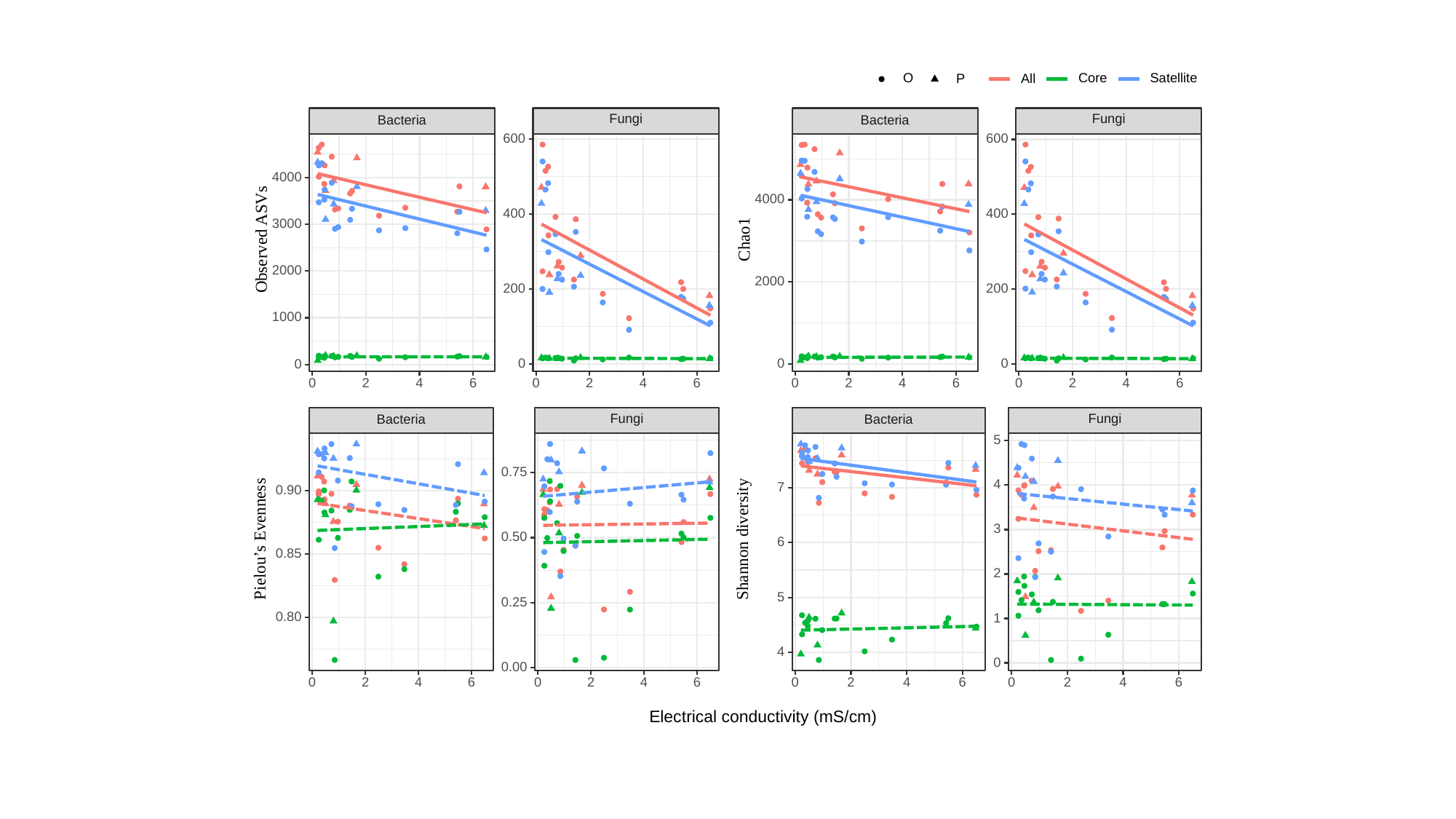

O
Core
Satellite
P
All

Fungi
Fungi
Bacteria
Bacteria

600
600

4000

4000

400
400

3000

2000

2000

200
200

1000

0
0
0
0

0
6
0
6
0
6
0
6
2
2
2
2
4
4
4
4

Fungi
Fungi
Bacteria
Bacteria

5

0.75

4

7

0.90

3

0.50

6

0.85

2

5

0.25

0.80

1

4

0
0.00

0
6
0
6
0
6
0
6
2
2
2
2
4
4
4
4
Electrical conductivity (mS/cm)
Chao1
Observed ASVs
Shannon diversity
Pielou’s Evenness